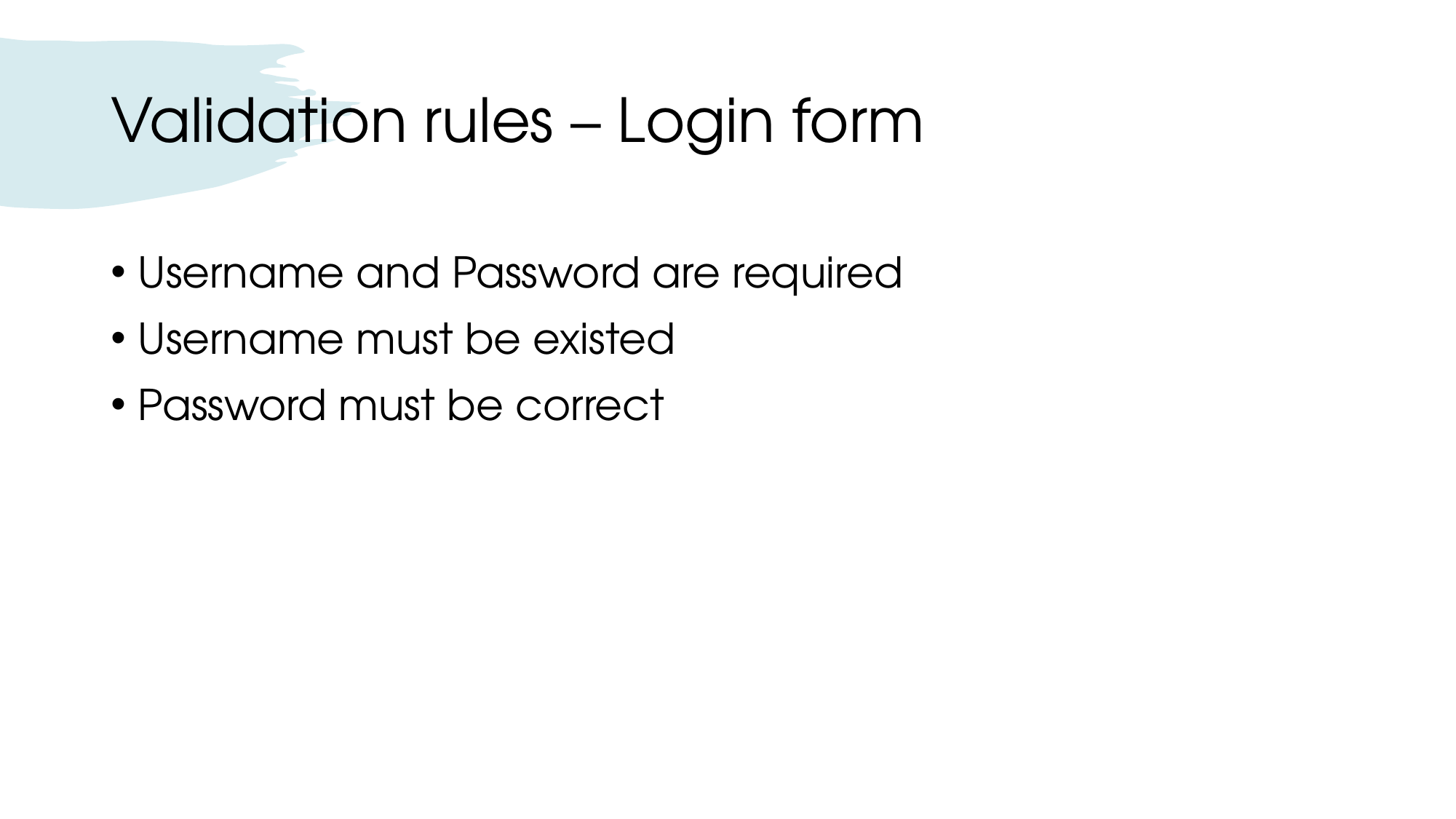

# Validation rules – Login form
Username and Password are required
Username must be existed
Password must be correct